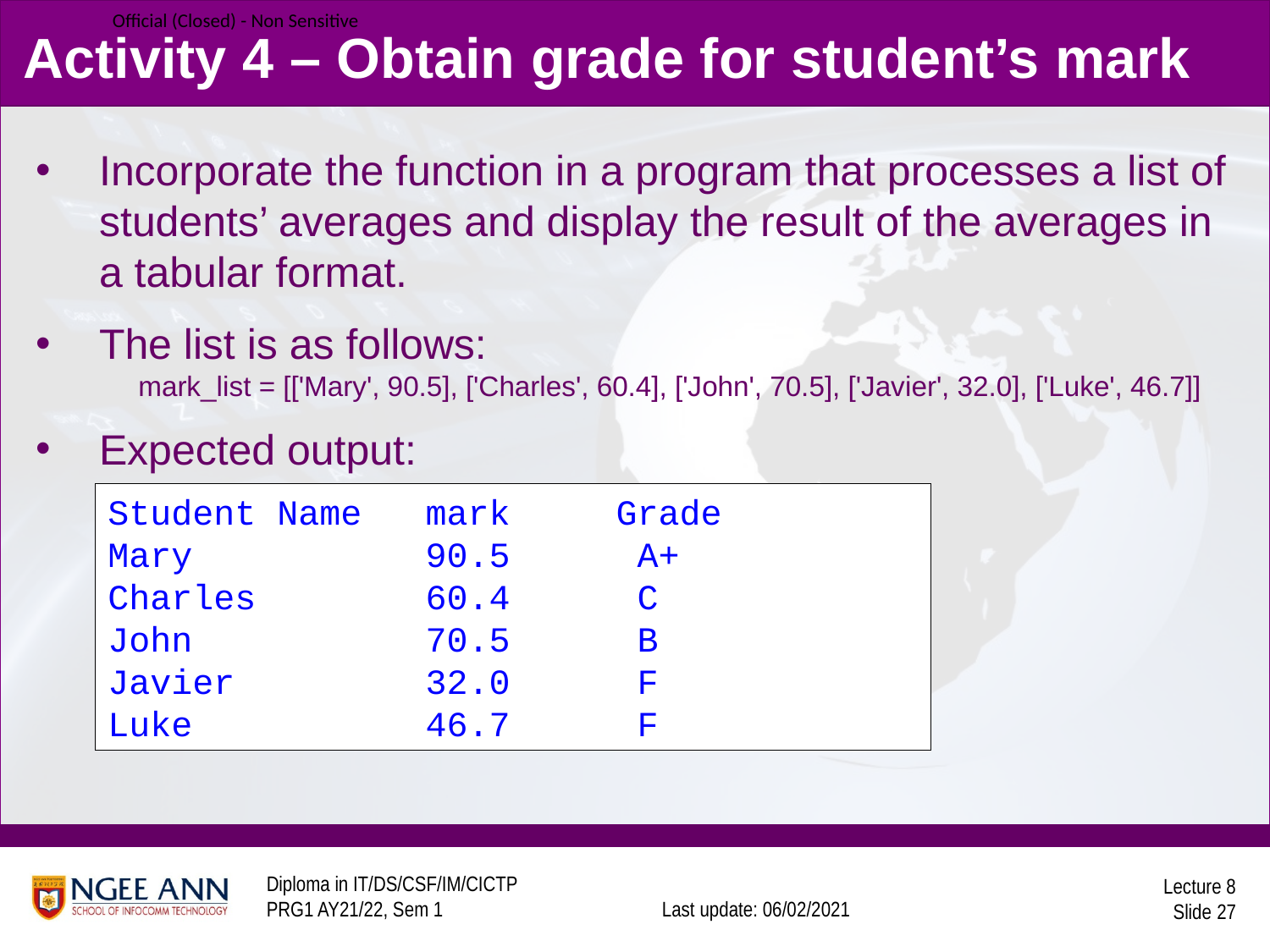

# Activity 4 – Obtain grade for student’s mark
Incorporate the function in a program that processes a list of students’ averages and display the result of the averages in a tabular format.

The list is as follows:
     mark_list = [['Mary', 90.5], ['Charles', 60.4], ['John', 70.5], ['Javier', 32.0], ['Luke', 46.7]]

Expected output:
Student Name   mark     Grade
Mary           90.5      A+
Charles        60.4      C
John           70.5      B
Javier         32.0      F
Luke           46.7      F